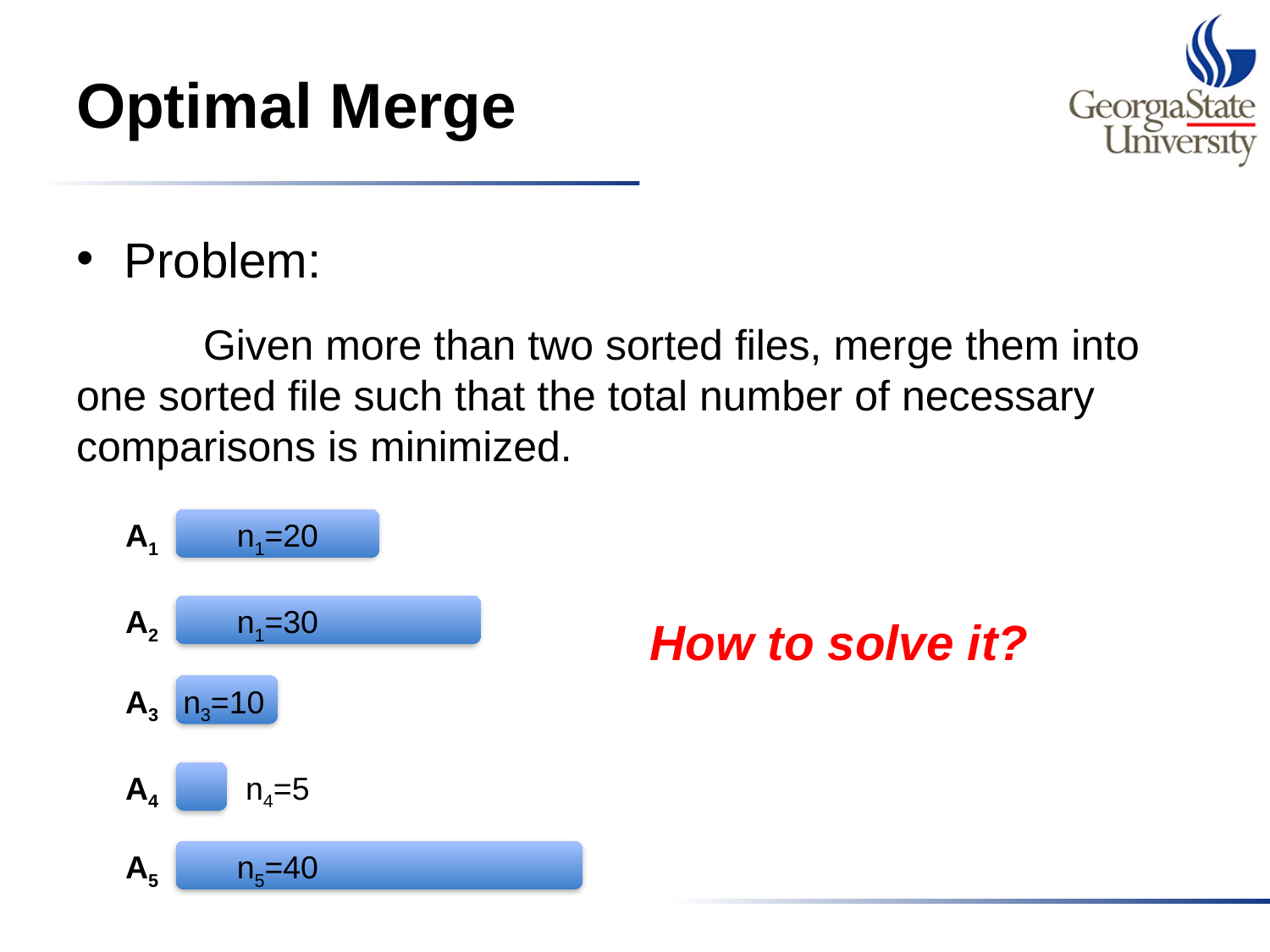

# Optimal Merge
Problem:
	Given more than two sorted files, merge them into one sorted file such that the total number of necessary comparisons is minimized.
A1

n1=20
A2

n1=30
A3
n3=10

A4

n4=5
A5

n5=40
How to solve it?